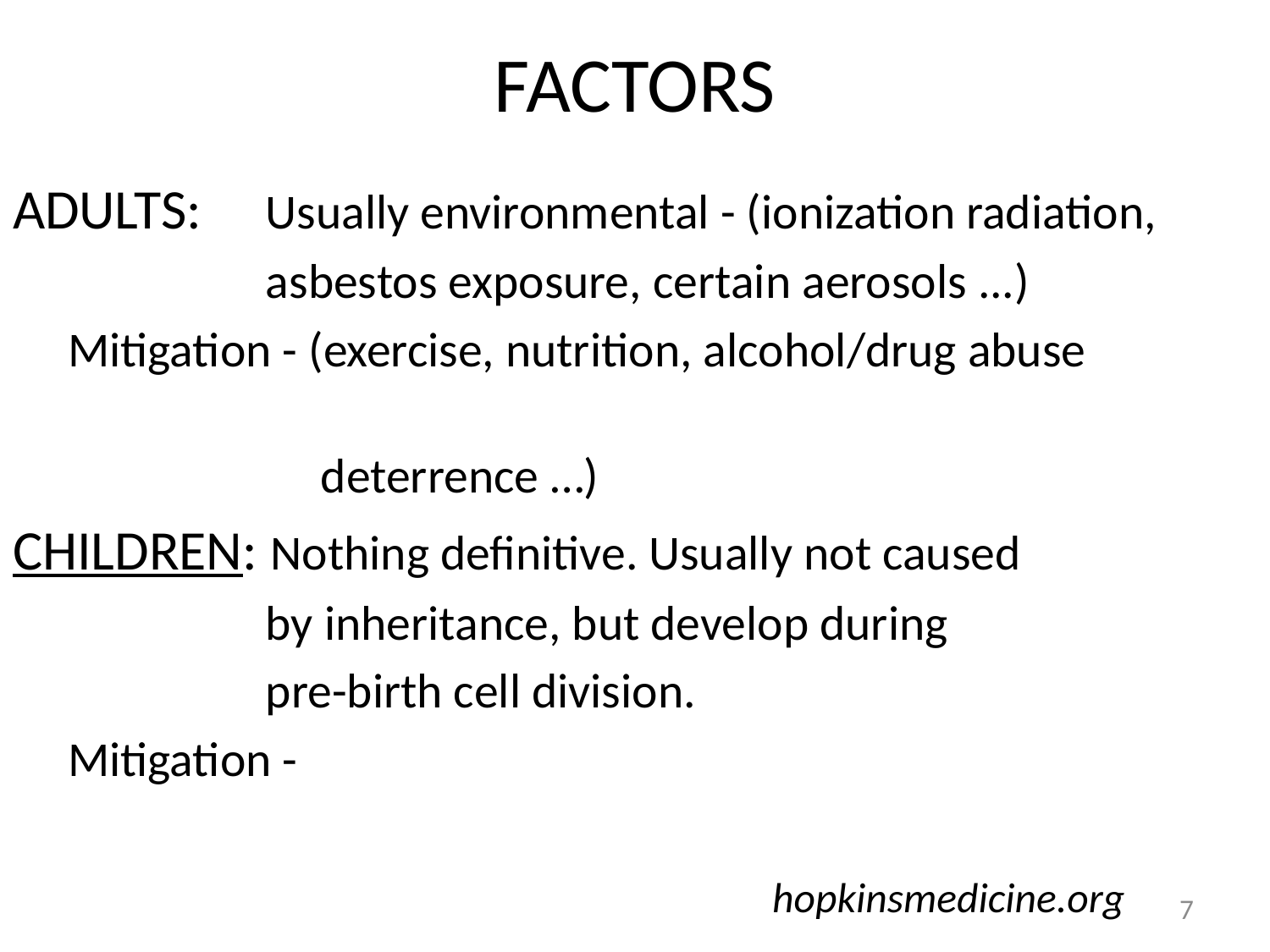

# FACTORS
ADULTS:     Usually environmental - (ionization radiation,
                       asbestos exposure, certain aerosols ...)
     Mitigation - (exercise, nutrition, alcohol/drug abuse
                            deterrence …)
CHILDREN: Nothing definitive. Usually not caused
                       by inheritance, but develop during
                       pre-birth cell division.
     Mitigation -

                                                                     hopkinsmedicine.org
7